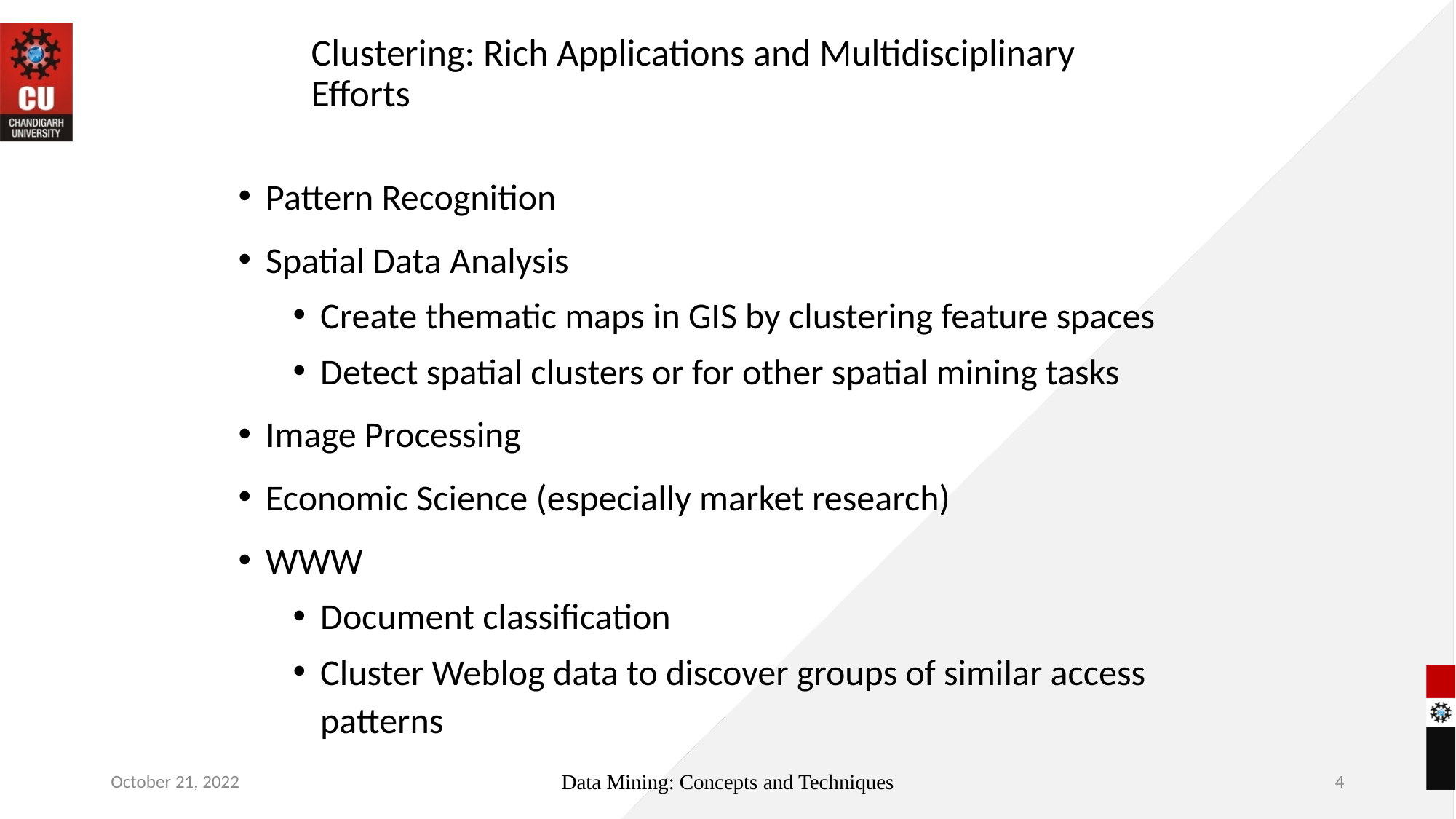

# Clustering: Rich Applications and Multidisciplinary Efforts
Pattern Recognition
Spatial Data Analysis
Create thematic maps in GIS by clustering feature spaces
Detect spatial clusters or for other spatial mining tasks
Image Processing
Economic Science (especially market research)
WWW
Document classification
Cluster Weblog data to discover groups of similar access patterns
October 21, 2022
Data Mining: Concepts and Techniques
4